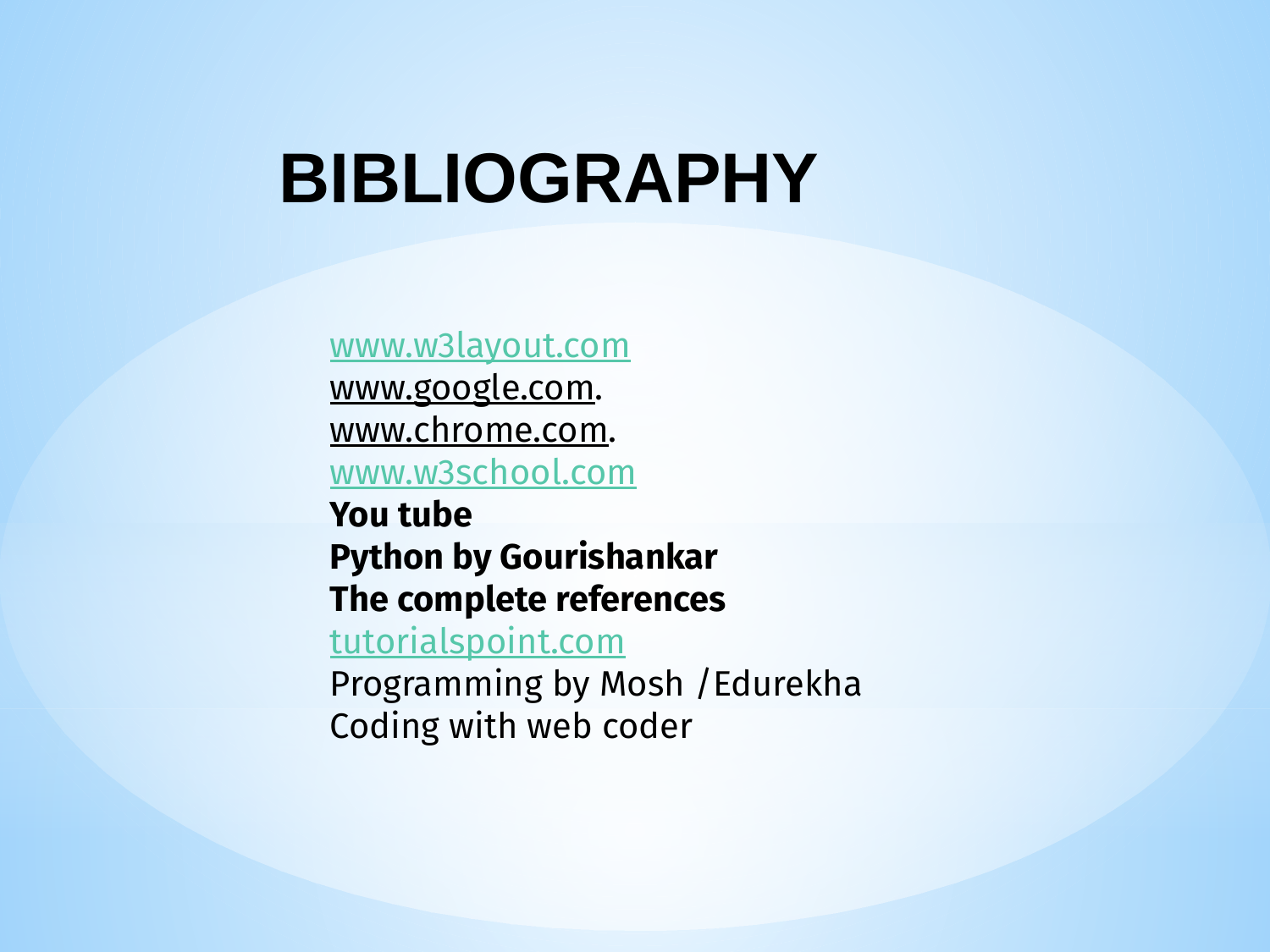

BIBLIOGRAPHY
www.w3layout.com
www.google.com.
www.chrome.com.
www.w3school.com
You tube
Python by Gourishankar
The complete references
tutorialspoint.com
Programming by Mosh /Edurekha
Coding with web coder